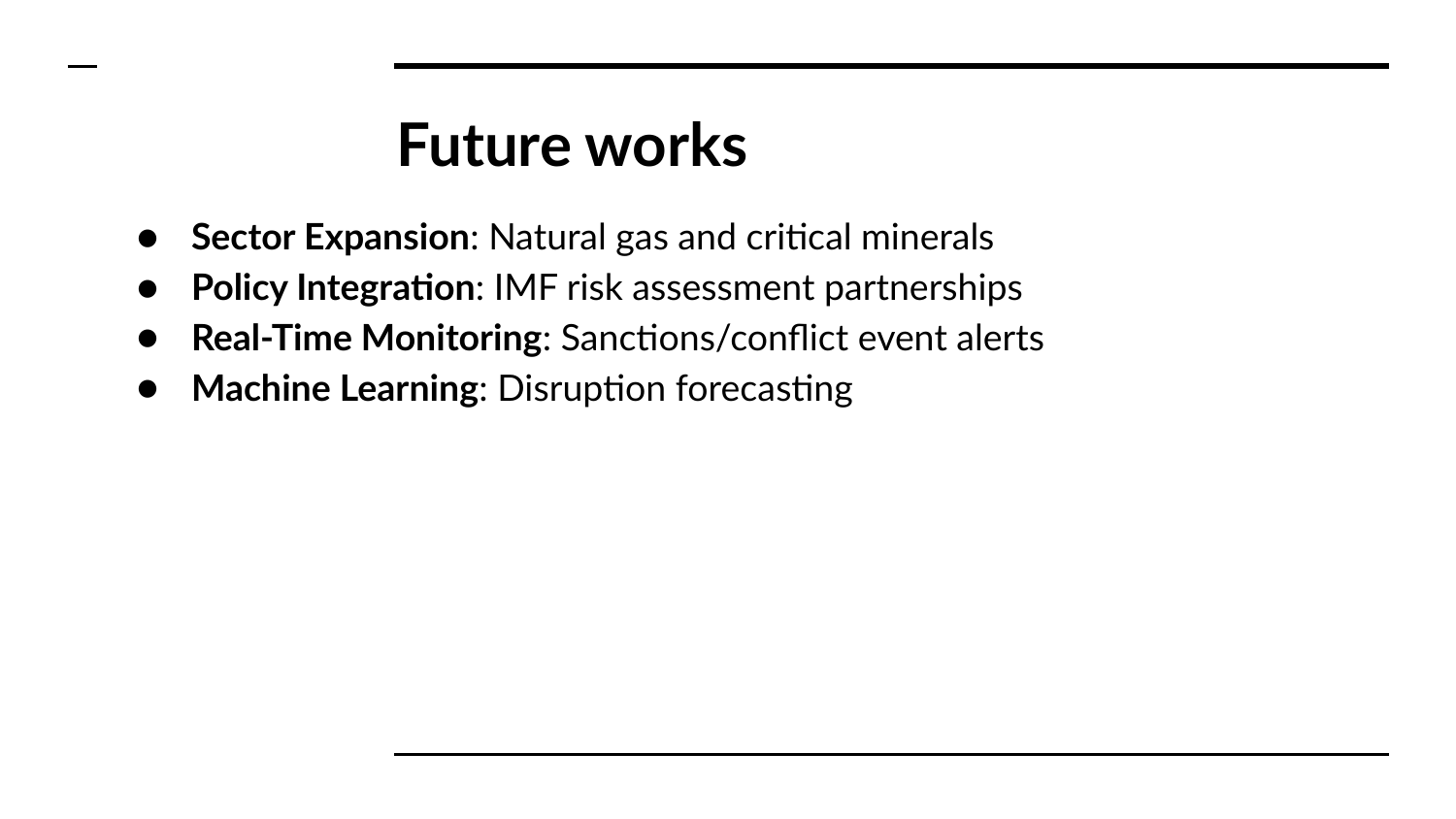

# Future works
Sector Expansion: Natural gas and critical minerals
Policy Integration: IMF risk assessment partnerships
Real-Time Monitoring: Sanctions/conflict event alerts
Machine Learning: Disruption forecasting